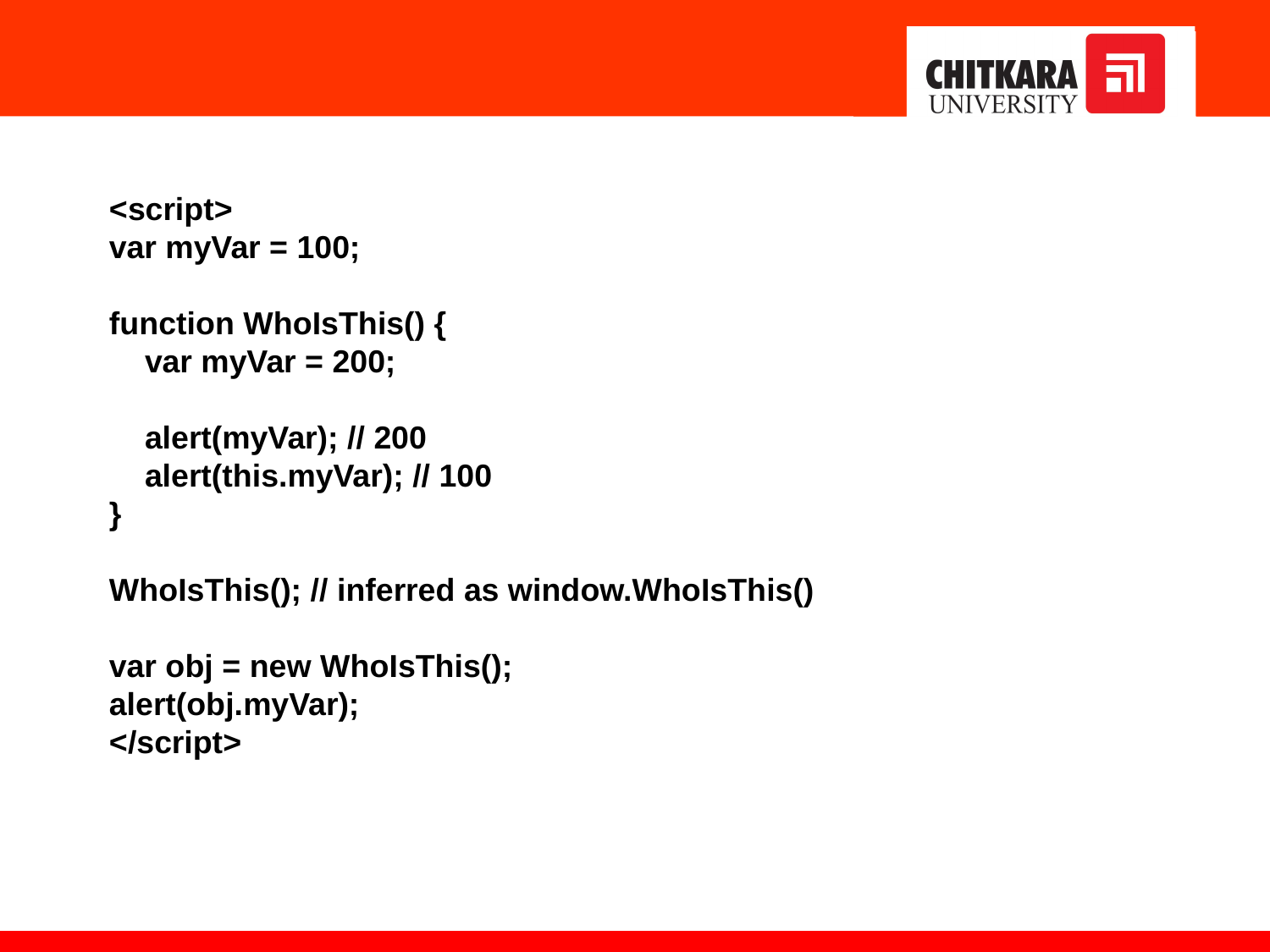

<script>
var myVar = 100;

function WhoIsThis() {
    var myVar = 200;

    alert(myVar); // 200
    alert(this.myVar); // 100
}

WhoIsThis(); // inferred as window.WhoIsThis()

var obj = new WhoIsThis();
alert(obj.myVar);
</script>